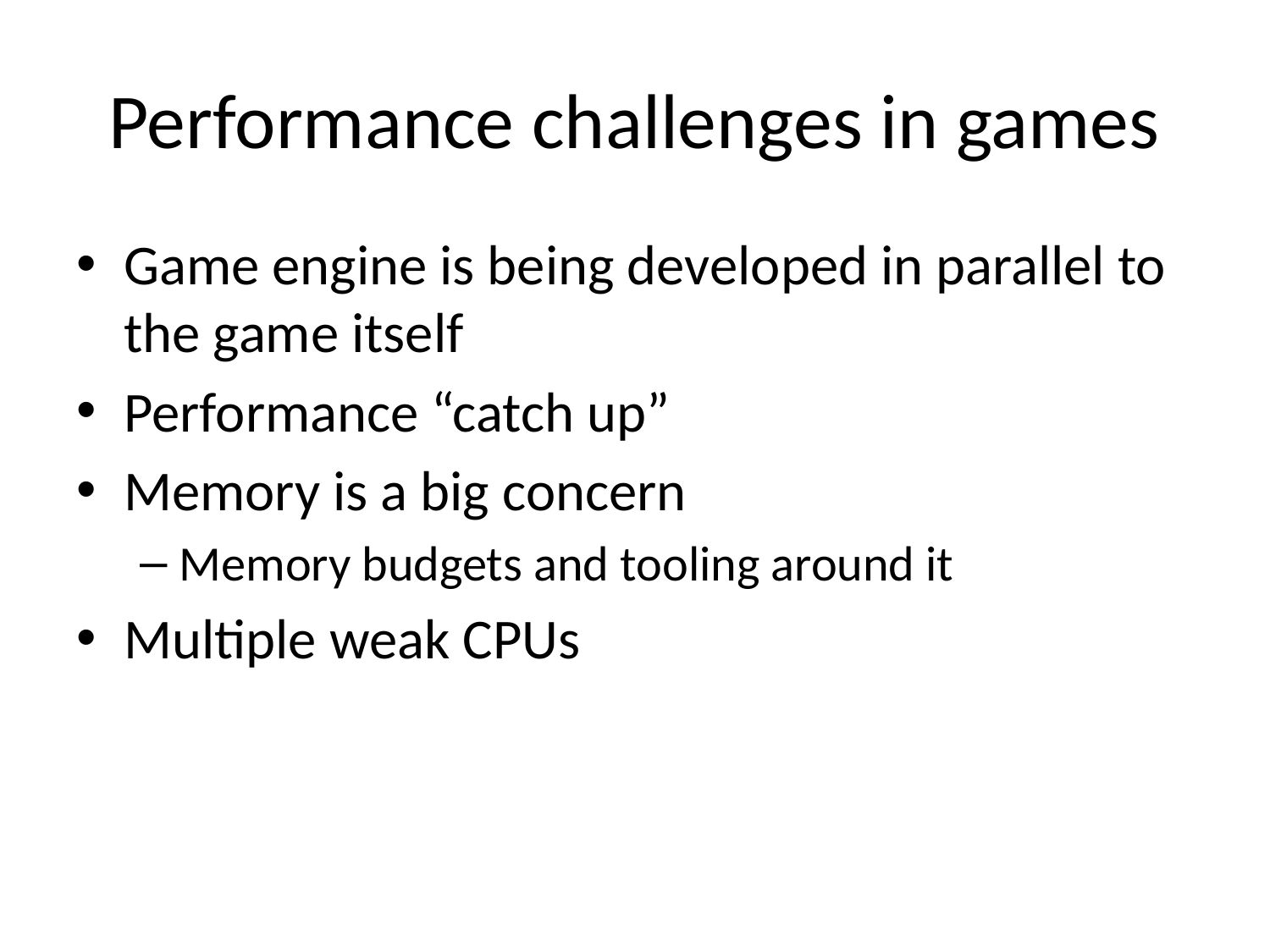

# Performance challenges in games
Game engine is being developed in parallel to the game itself
Performance “catch up”
Memory is a big concern
Memory budgets and tooling around it
Multiple weak CPUs